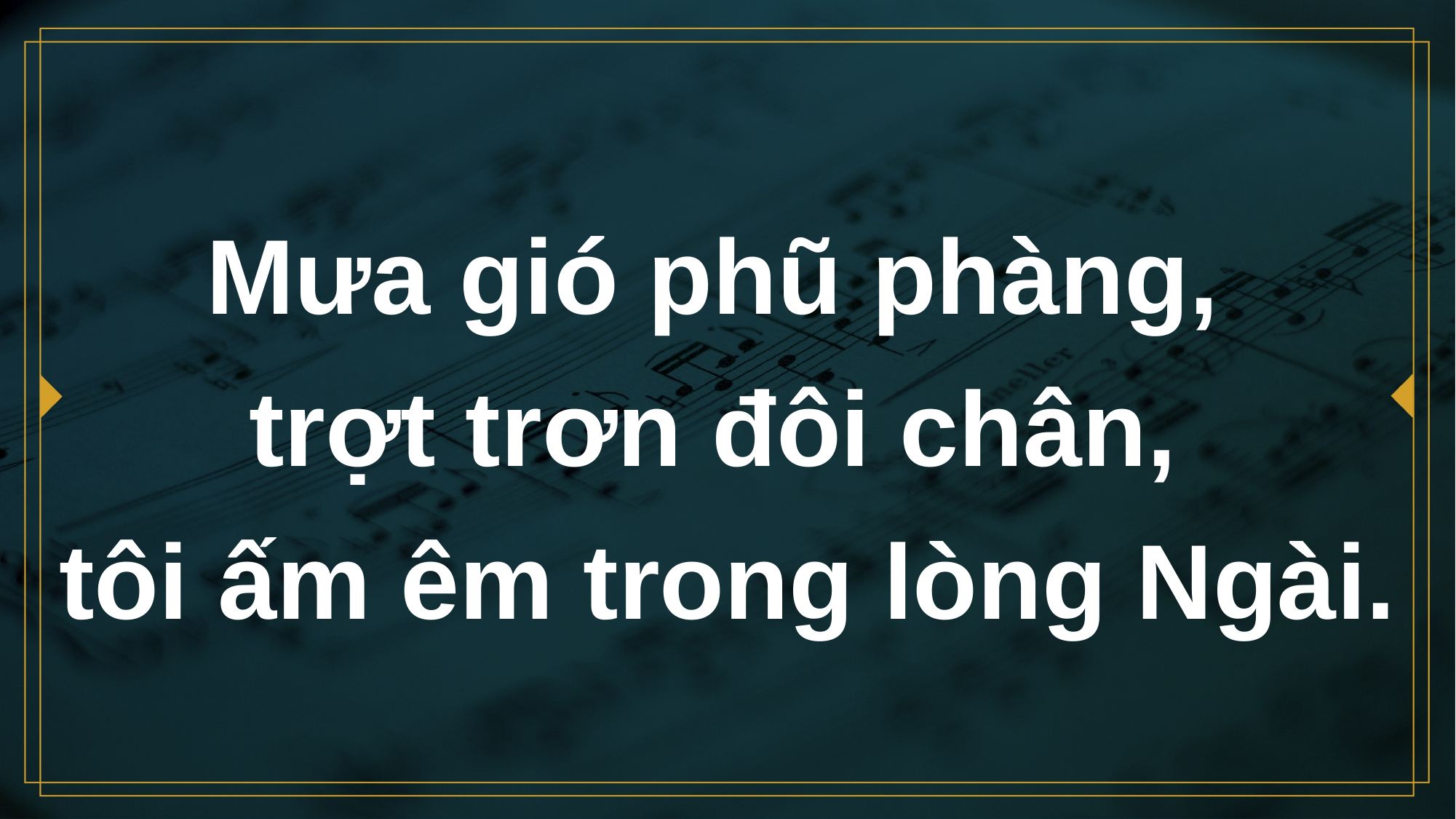

# Mưa gió phũ phàng, trợt trơn đôi chân, tôi ấm êm trong lòng Ngài.